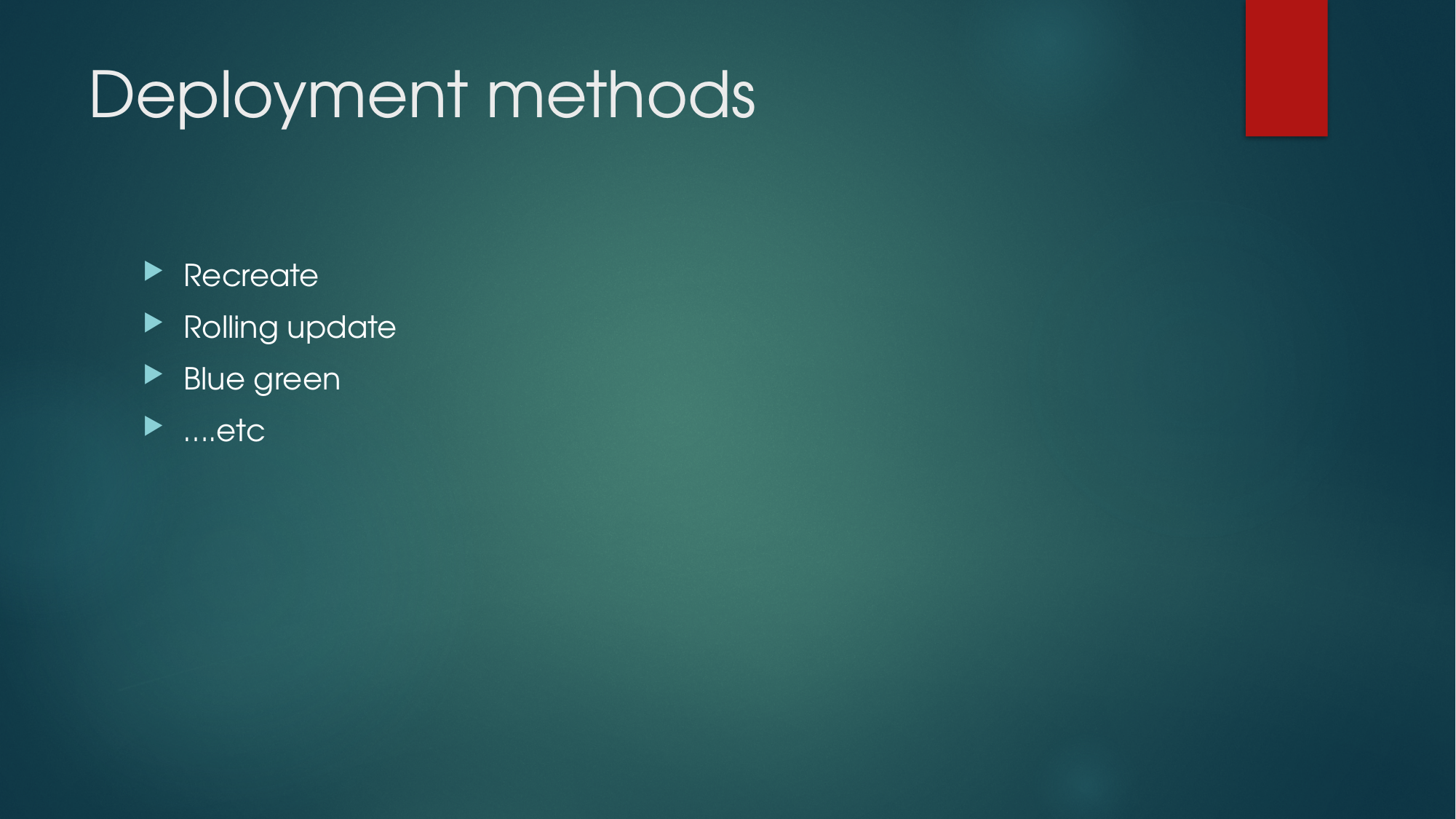

# Deployment methods
Recreate
Rolling update
Blue green
….etc